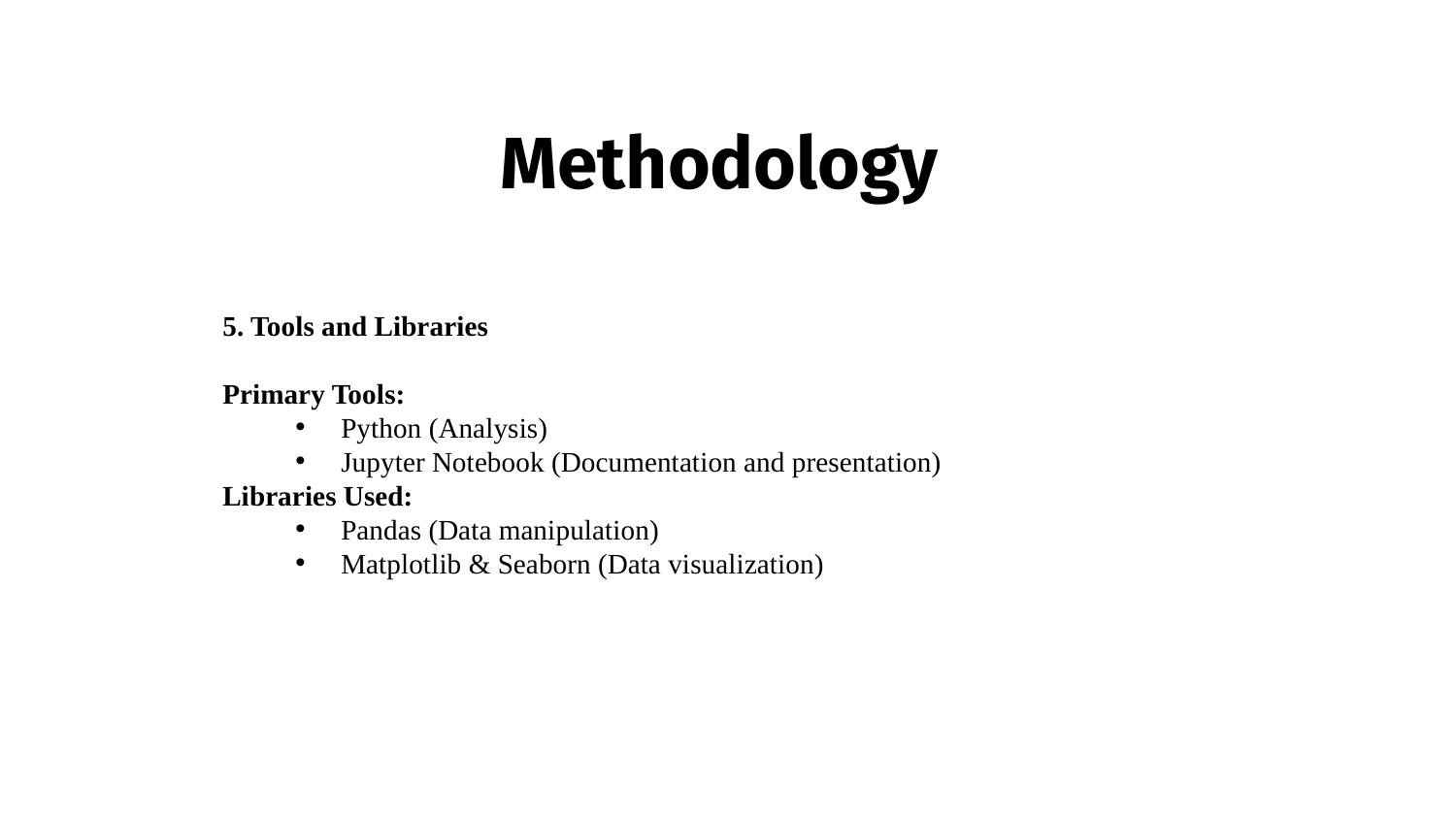

# Methodology
5. Tools and Libraries

Primary Tools:
Python (Analysis)
Jupyter Notebook (Documentation and presentation)
Libraries Used:
Pandas (Data manipulation)
Matplotlib & Seaborn (Data visualization)